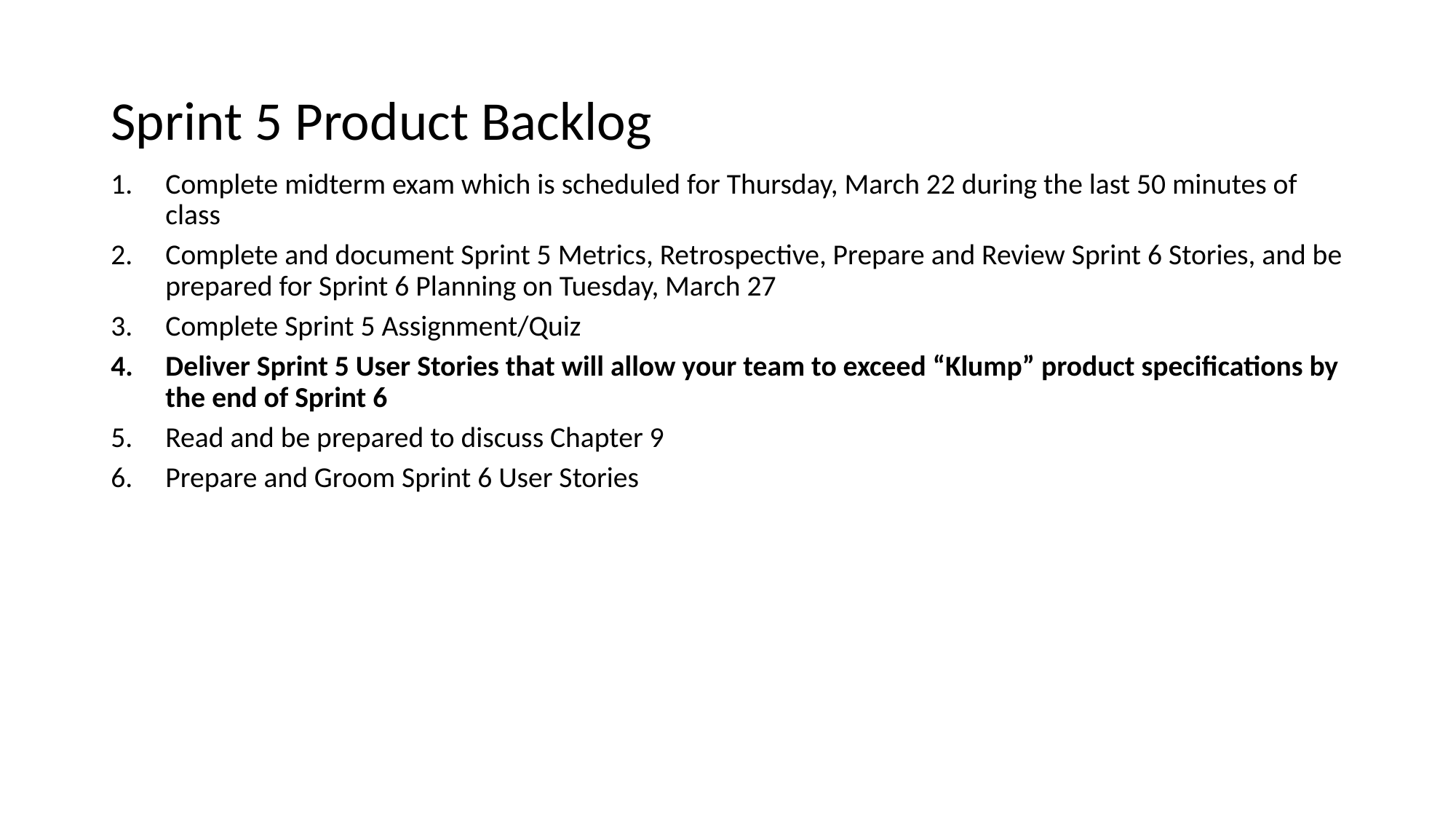

# Sprint 5 Product Backlog
Complete midterm exam which is scheduled for Thursday, March 22 during the last 50 minutes of class
Complete and document Sprint 5 Metrics, Retrospective, Prepare and Review Sprint 6 Stories, and be prepared for Sprint 6 Planning on Tuesday, March 27
Complete Sprint 5 Assignment/Quiz
Deliver Sprint 5 User Stories that will allow your team to exceed “Klump” product specifications by the end of Sprint 6
Read and be prepared to discuss Chapter 9
Prepare and Groom Sprint 6 User Stories